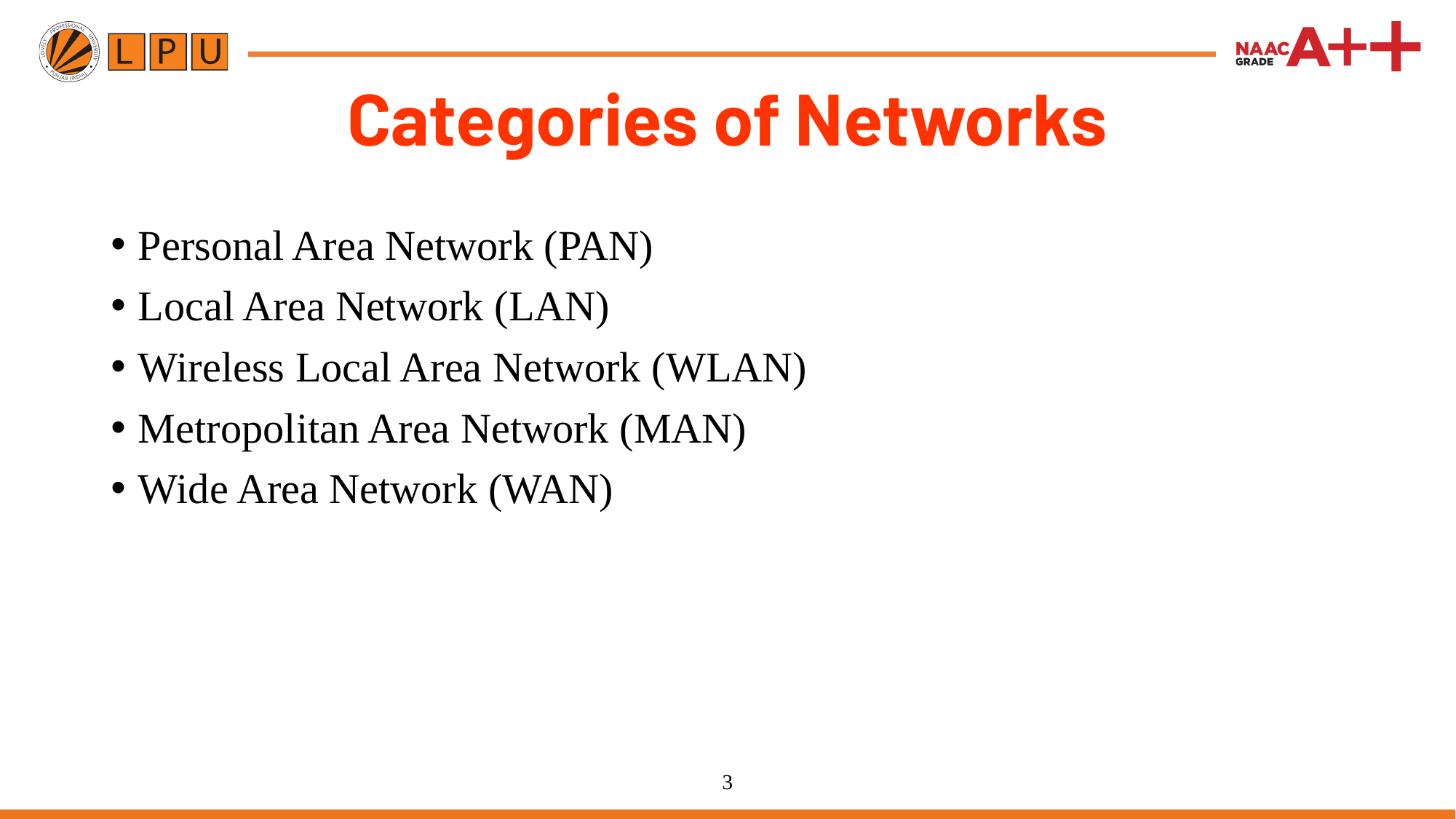

# Categories of Networks
Personal Area Network (PAN)
Local Area Network (LAN)
Wireless Local Area Network (WLAN)
Metropolitan Area Network (MAN)
Wide Area Network (WAN)
3